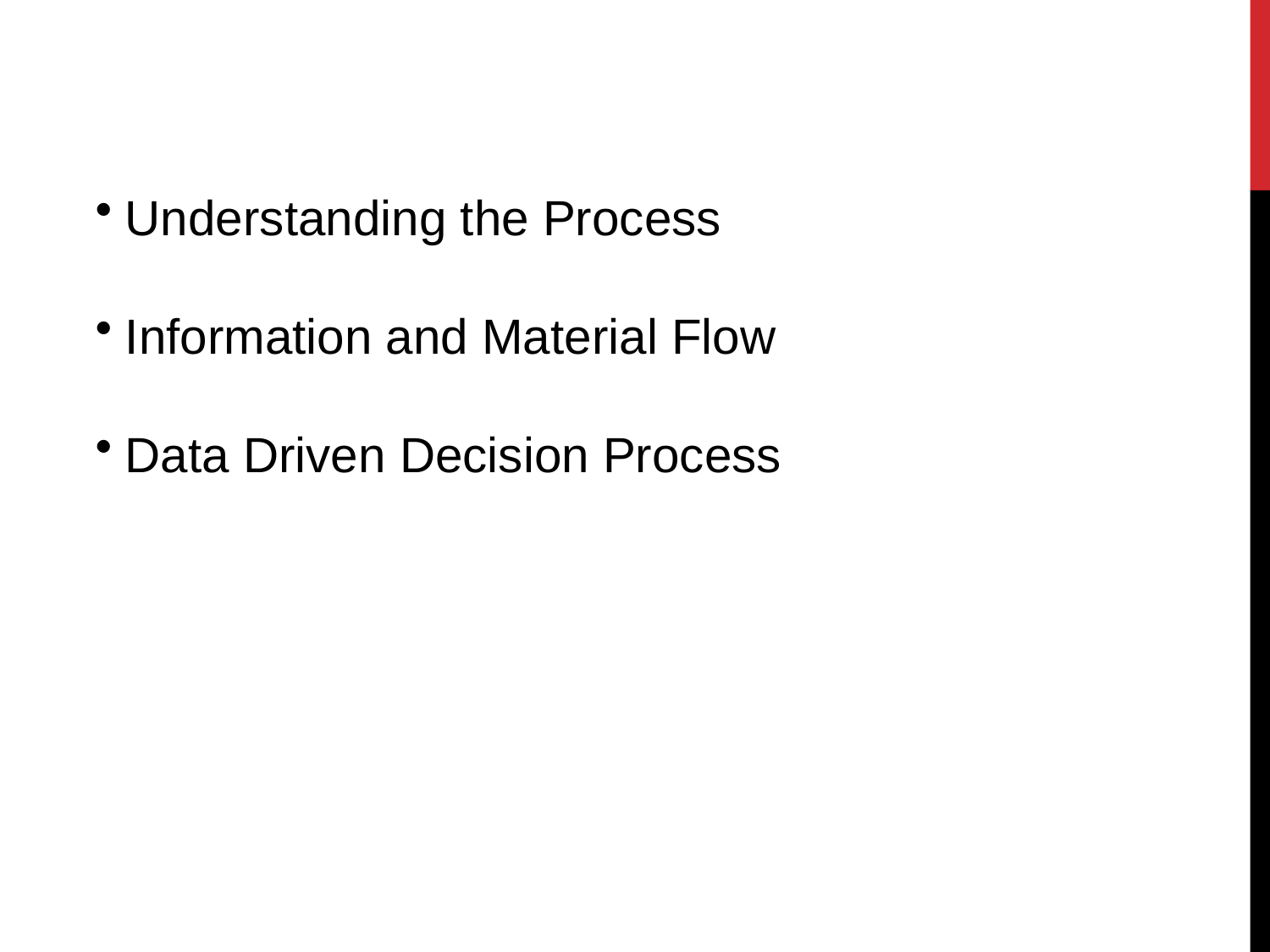

#
Benefit of Value Stream Mapping
Understanding the Process

Information and Material Flow

Data Driven Decision Process